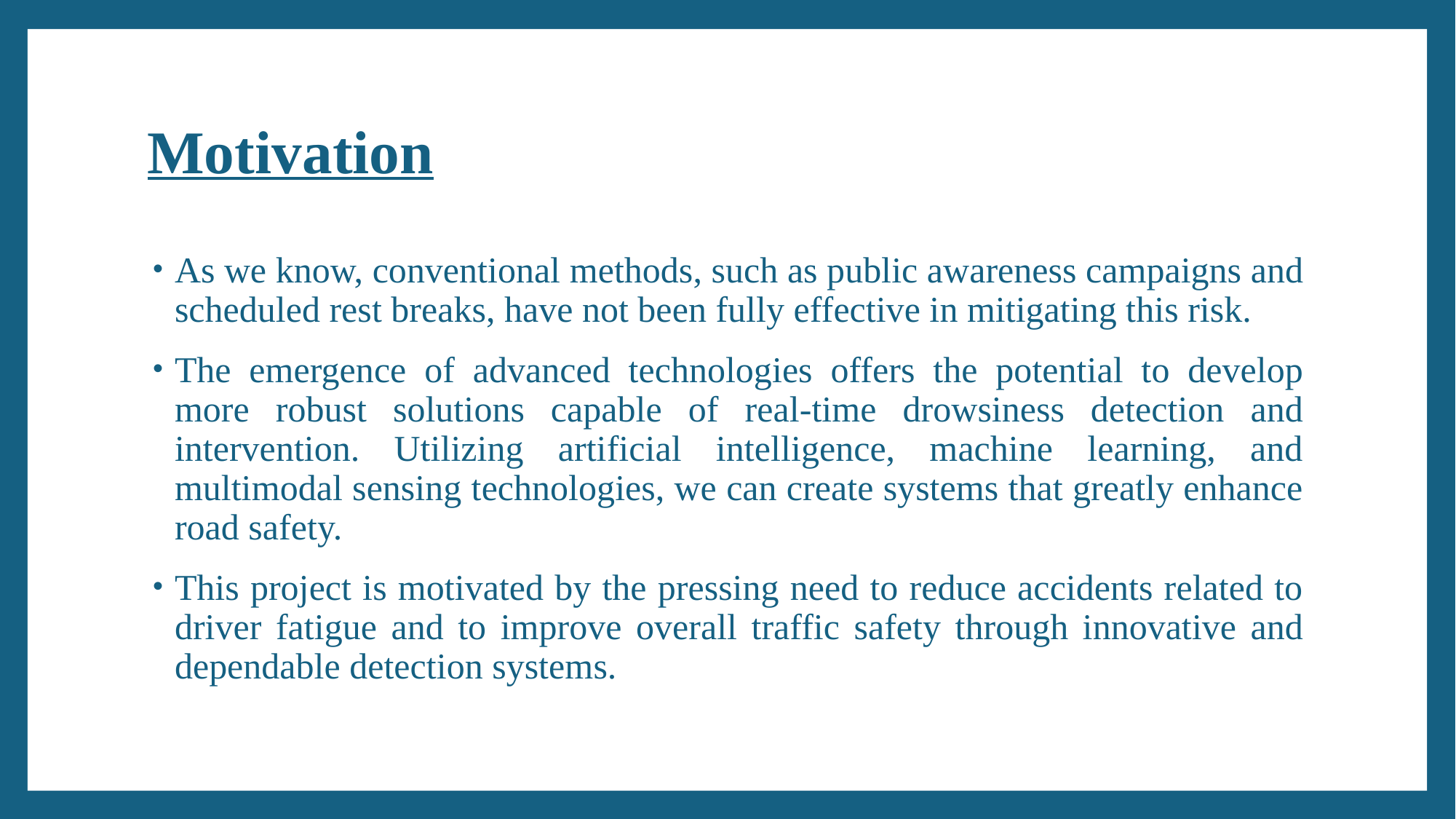

# Motivation
As we know, conventional methods, such as public awareness campaigns and scheduled rest breaks, have not been fully effective in mitigating this risk.
The emergence of advanced technologies offers the potential to develop more robust solutions capable of real-time drowsiness detection and intervention. Utilizing artificial intelligence, machine learning, and multimodal sensing technologies, we can create systems that greatly enhance road safety.
This project is motivated by the pressing need to reduce accidents related to driver fatigue and to improve overall traffic safety through innovative and dependable detection systems.